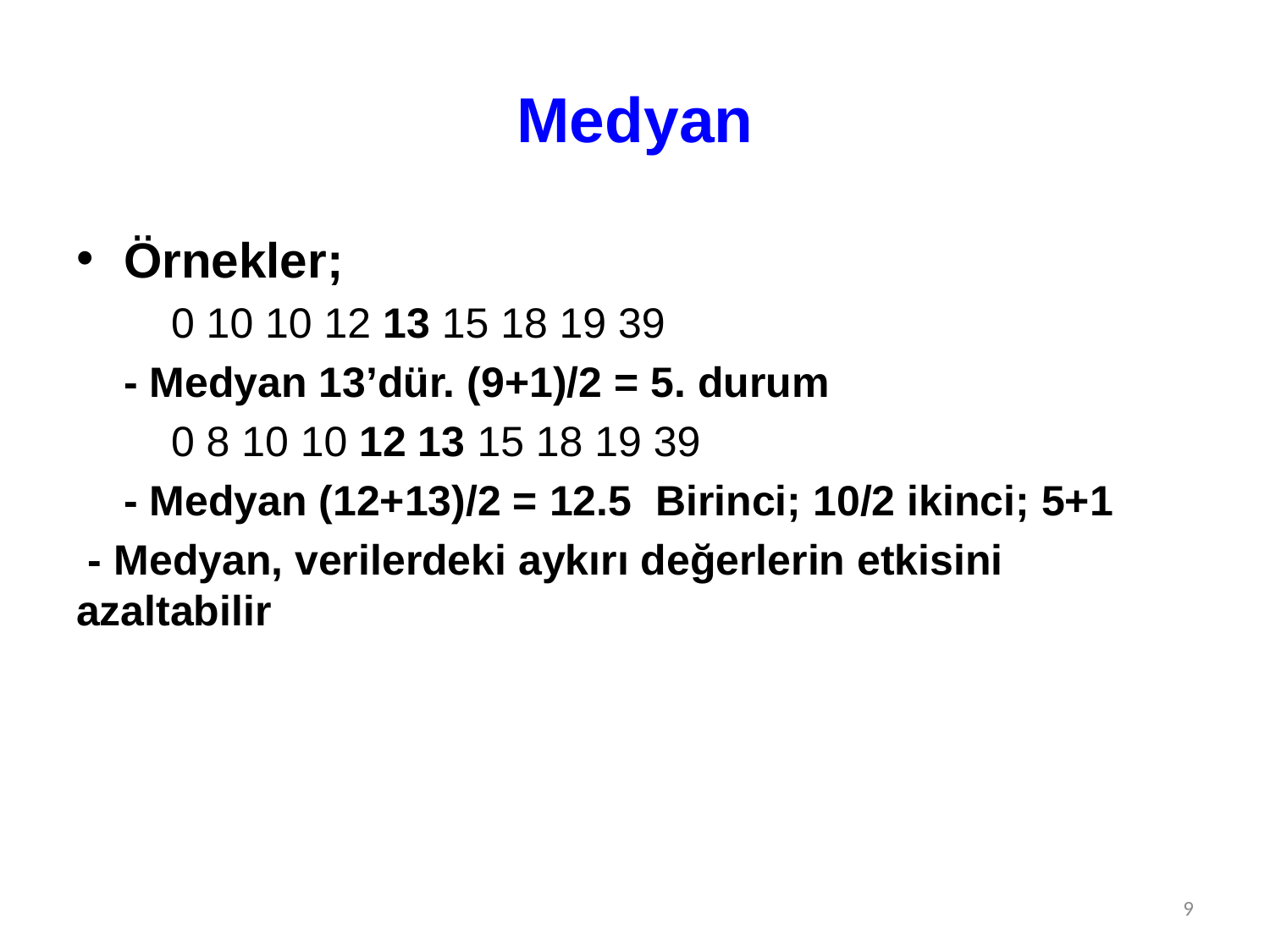

# Medyan
Örnekler;
        0 10 10 12 13 15 18 19 39
    - Medyan 13’dür. (9+1)/2 = 5. durum
        0 8 10 10 12 13 15 18 19 39
    - Medyan (12+13)/2 = 12.5  Birinci; 10/2 ikinci; 5+1
 - Medyan, verilerdeki aykırı değerlerin etkisini azaltabilir
9